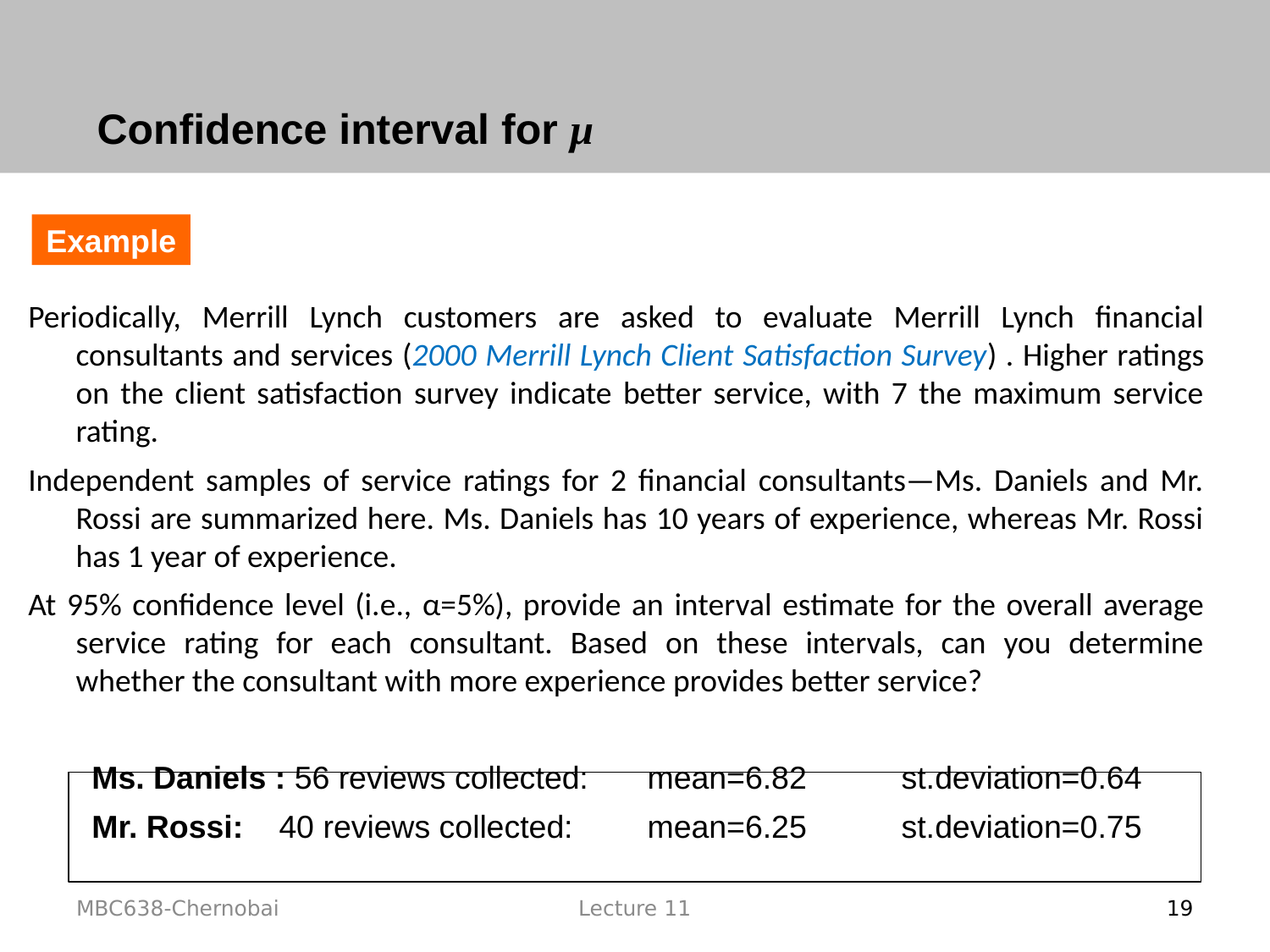

# Confidence interval for μ
Example
Periodically, Merrill Lynch customers are asked to evaluate Merrill Lynch financial consultants and services (2000 Merrill Lynch Client Satisfaction Survey) . Higher ratings on the client satisfaction survey indicate better service, with 7 the maximum service rating.
Independent samples of service ratings for 2 financial consultants—Ms. Daniels and Mr. Rossi are summarized here. Ms. Daniels has 10 years of experience, whereas Mr. Rossi has 1 year of experience.
At 95% confidence level (i.e., α=5%), provide an interval estimate for the overall average service rating for each consultant. Based on these intervals, can you determine whether the consultant with more experience provides better service?

Ms. Daniels : 56 reviews collected:	mean=6.82	st.deviation=0.64
Mr. Rossi:    40 reviews collected:	mean=6.25	st.deviation=0.75

MBC638-Chernobai
Lecture 11
19